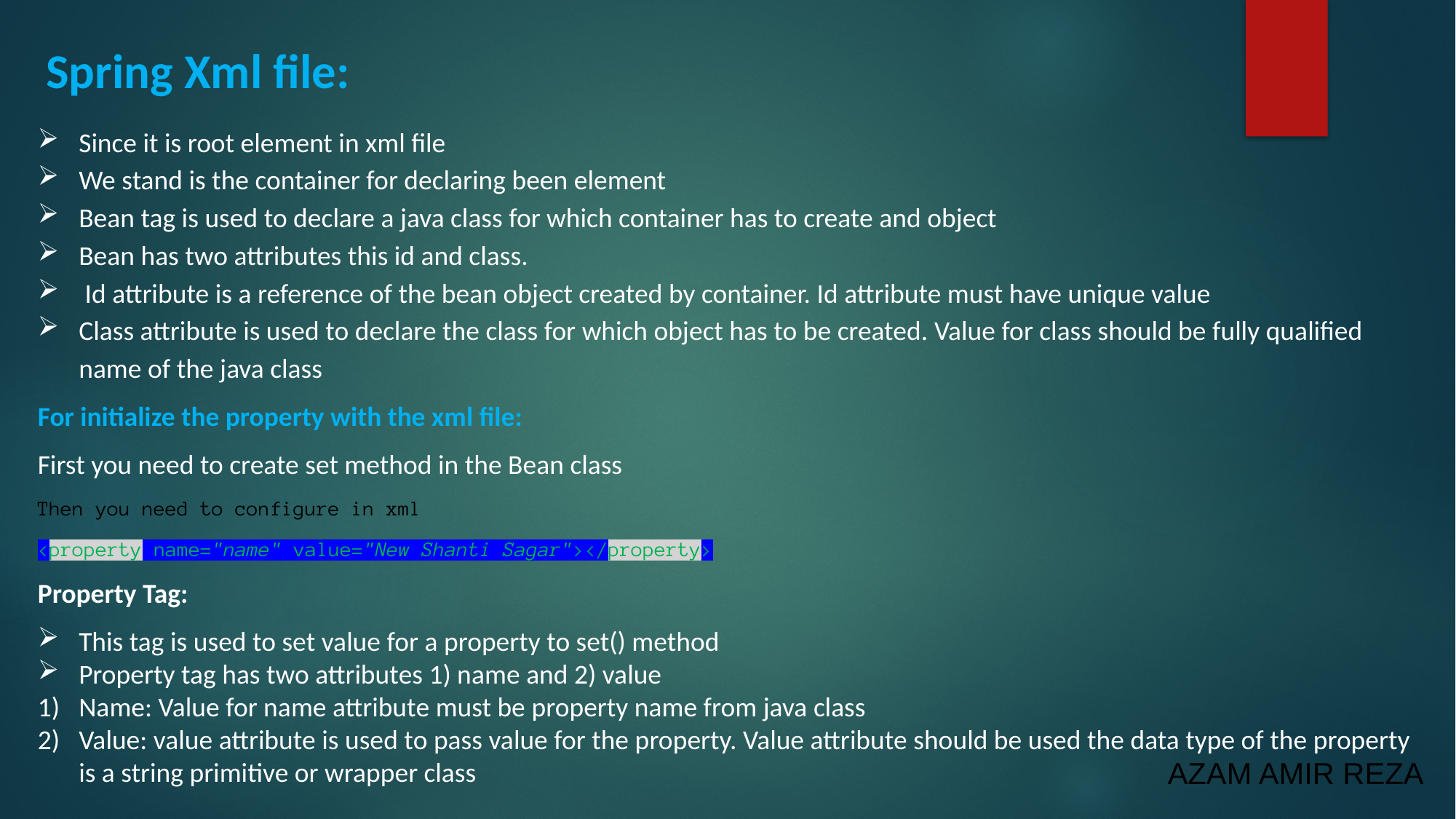

Spring Xml file:
Since it is root element in xml file
We stand is the container for declaring been element
Bean tag is used to declare a java class for which container has to create and object
Bean has two attributes this id and class.
 Id attribute is a reference of the bean object created by container. Id attribute must have unique value
Class attribute is used to declare the class for which object has to be created. Value for class should be fully qualified name of the java class
For initialize the property with the xml file:
First you need to create set method in the Bean class
Then you need to configure in xml
<property name="name" value="New Shanti Sagar"></property>
Property Tag:
This tag is used to set value for a property to set() method
Property tag has two attributes 1) name and 2) value
Name: Value for name attribute must be property name from java class
Value: value attribute is used to pass value for the property. Value attribute should be used the data type of the property is a string primitive or wrapper class
AZAM AMIR REZA